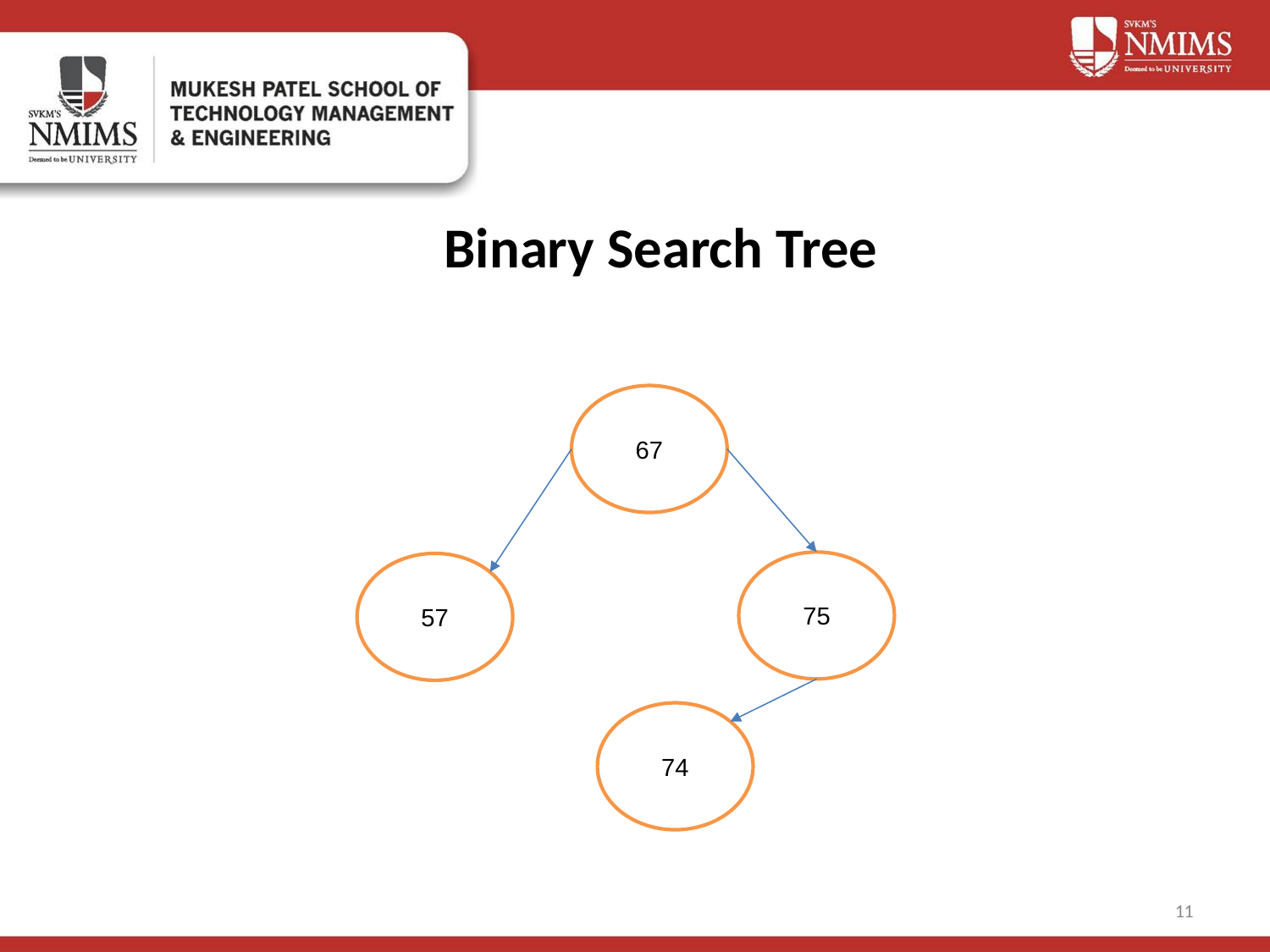

# Binary Search Tree
67
75
57
74
11